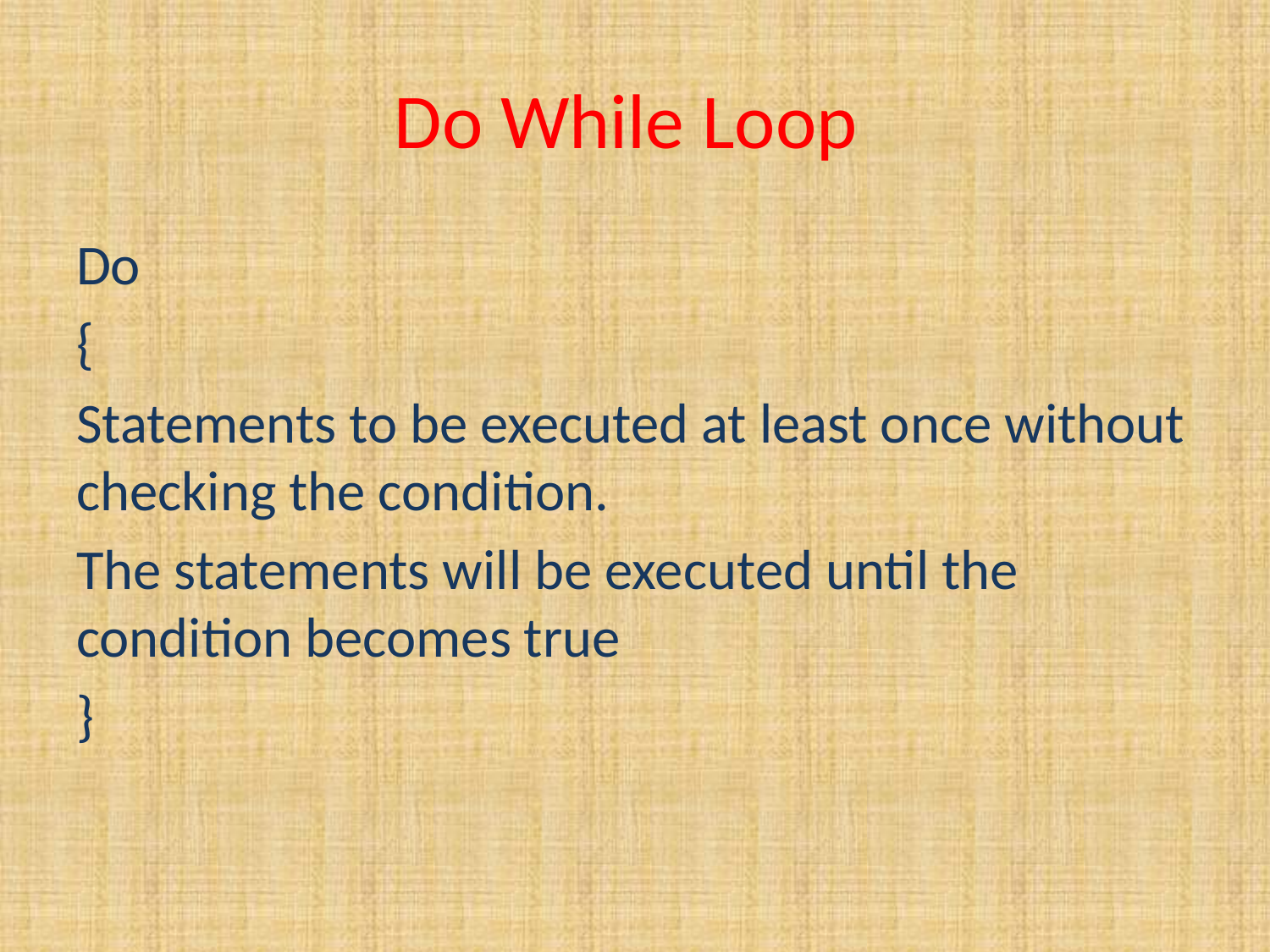

# Do While Loop
Do
{
Statements to be executed at least once without checking the condition.
The statements will be executed until the condition becomes true
}